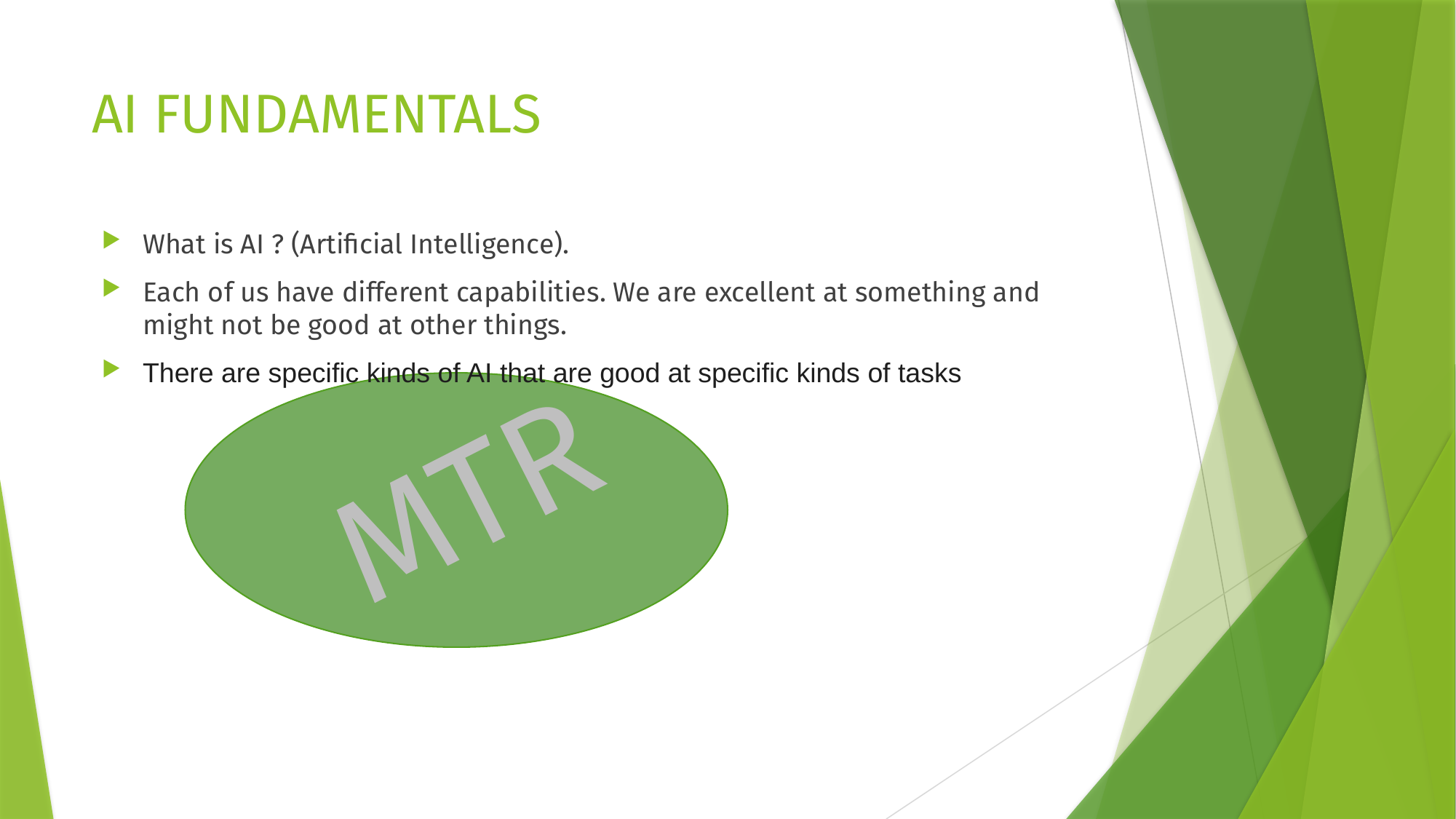

# AI FUNDAMENTALS
What is AI ? (Artificial Intelligence).
Each of us have different capabilities. We are excellent at something and might not be good at other things.
There are specific kinds of AI that are good at specific kinds of tasks